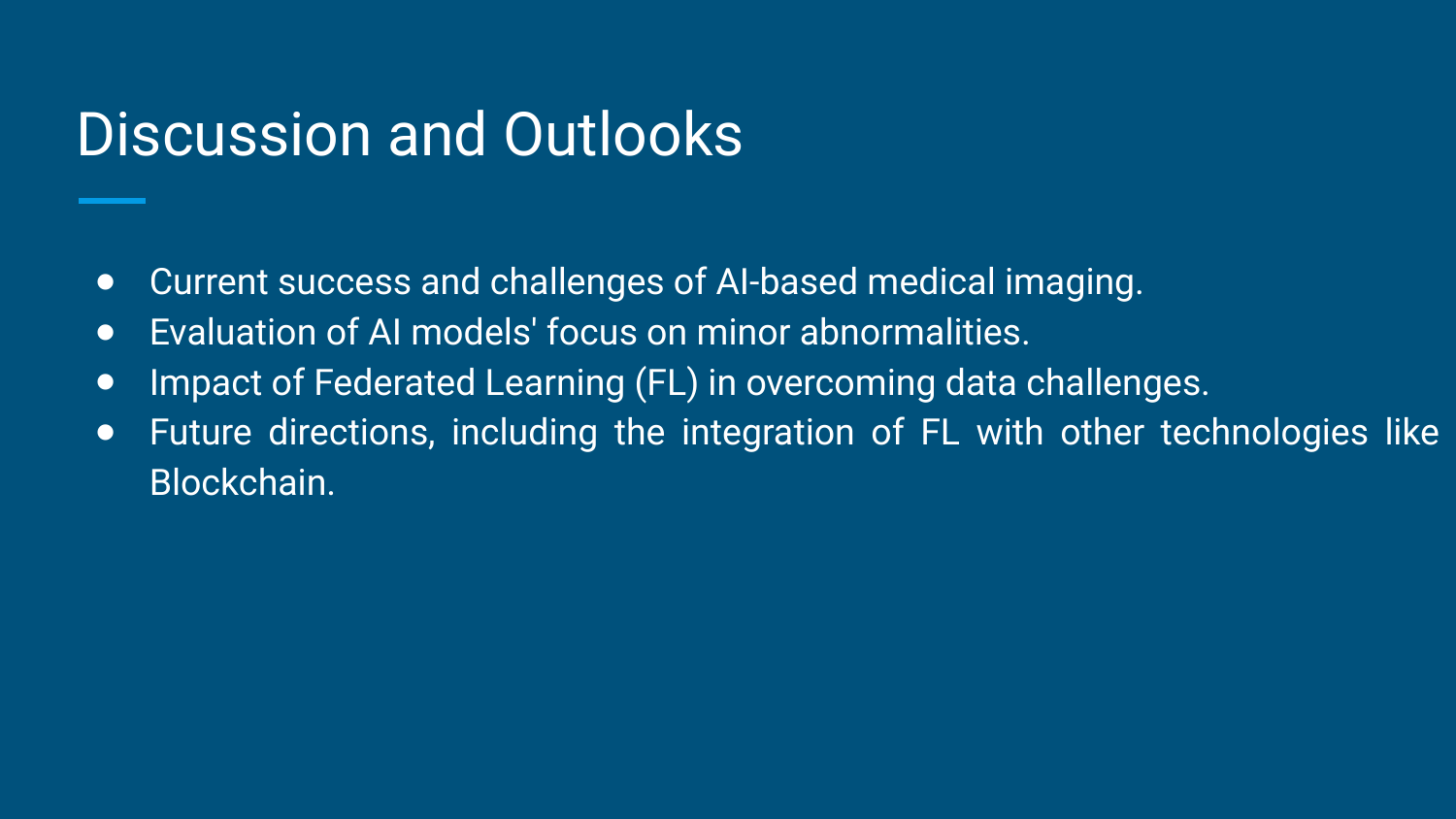

# Discussion and Outlooks
Current success and challenges of AI-based medical imaging.
Evaluation of AI models' focus on minor abnormalities.
Impact of Federated Learning (FL) in overcoming data challenges.
Future directions, including the integration of FL with other technologies like Blockchain.